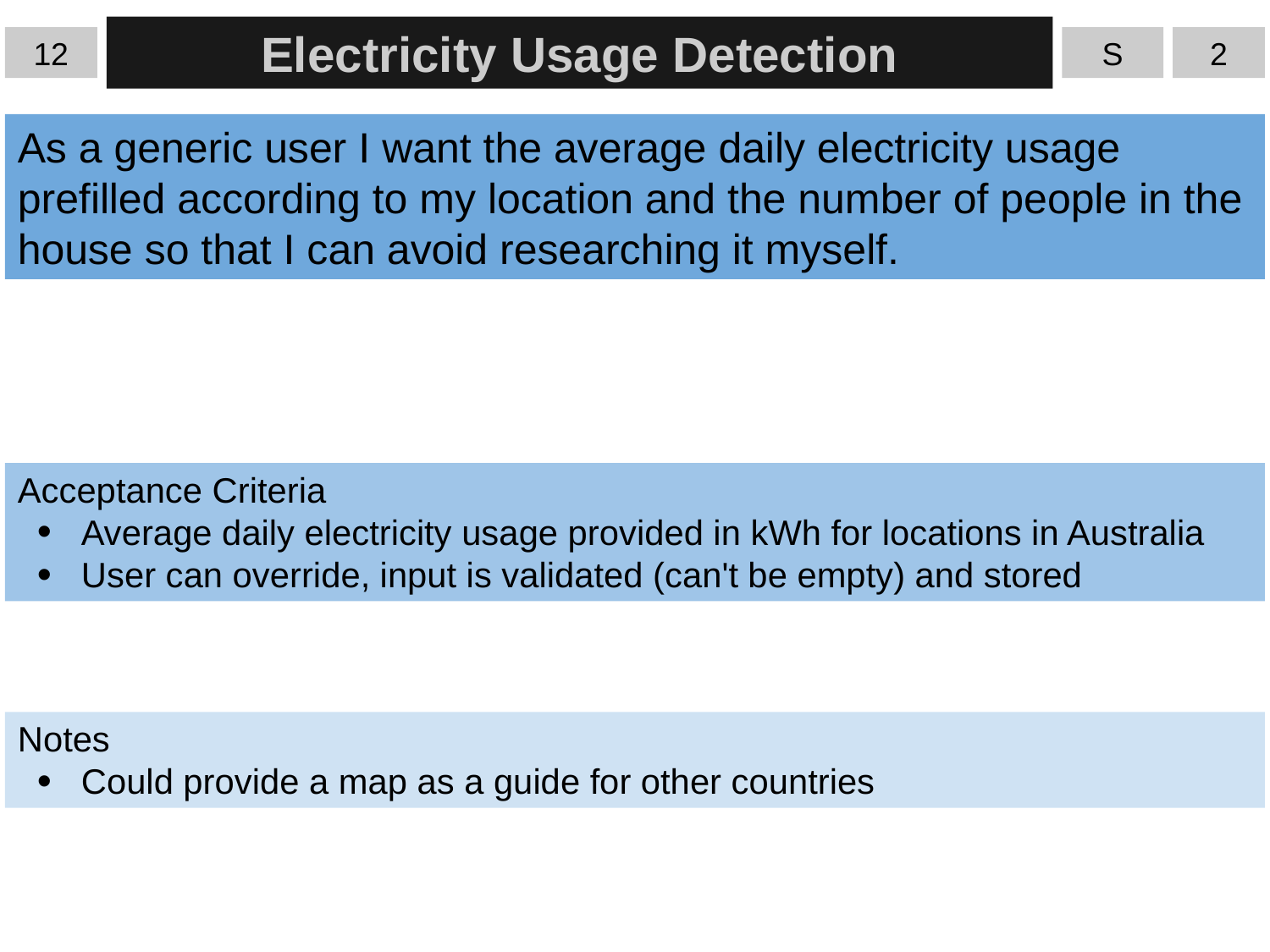

12
Electricity Usage Detection
S
2
As a generic user I want the average daily electricity usage prefilled according to my location and the number of people in the house so that I can avoid researching it myself.
Acceptance Criteria
Average daily electricity usage provided in kWh for locations in Australia
User can override, input is validated (can't be empty) and stored
Notes
Could provide a map as a guide for other countries